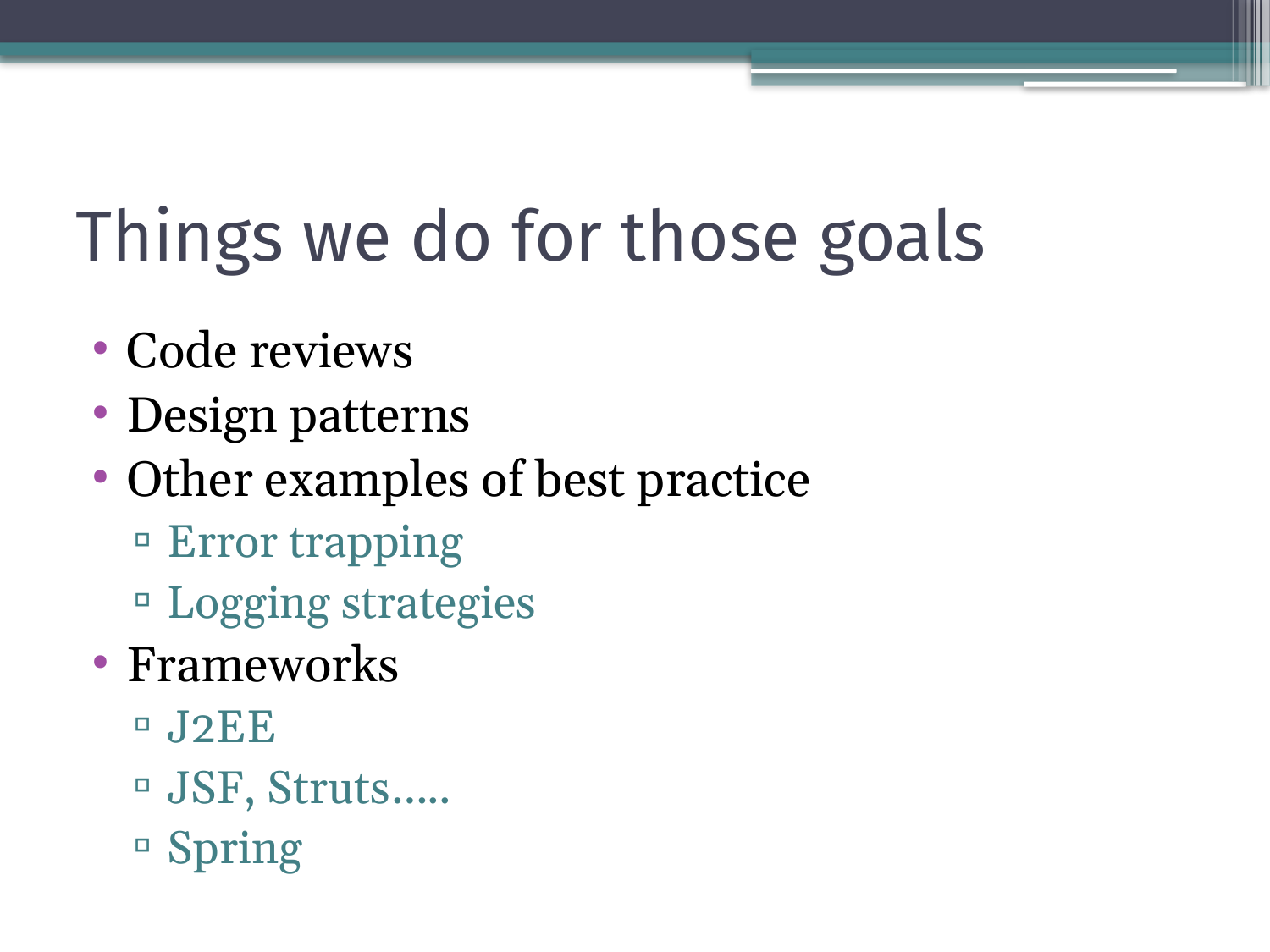

# Things we do for those goals
Code reviews
Design patterns
Other examples of best practice
Error trapping
Logging strategies
Frameworks
J2EE
JSF, Struts…..
Spring